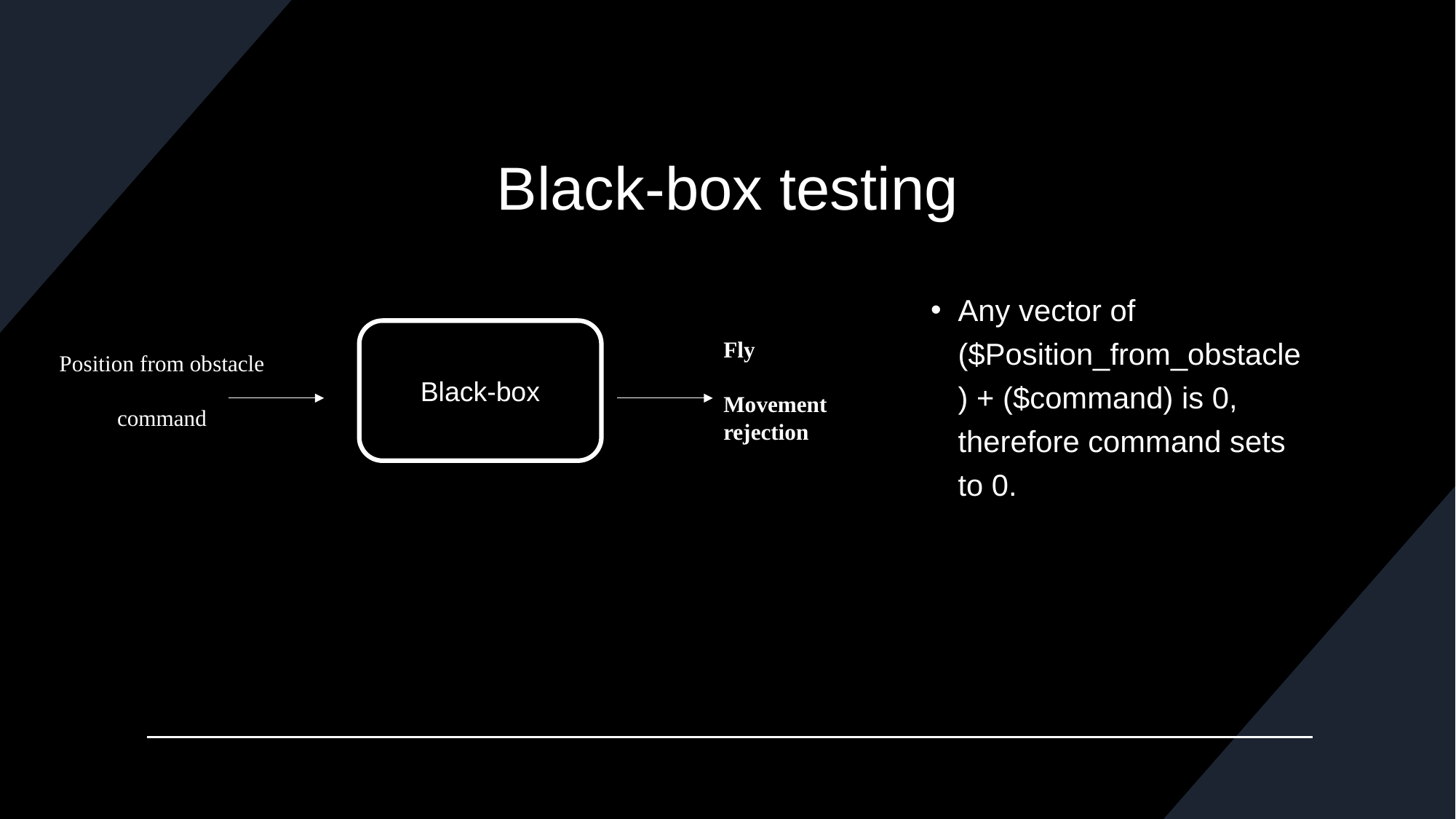

# Black-box testing
Any vector of ($Position_from_obstacle) + ($command) is 0, therefore command sets to 0.
Black-box
Fly
Movement rejection
Position from obstacle
command